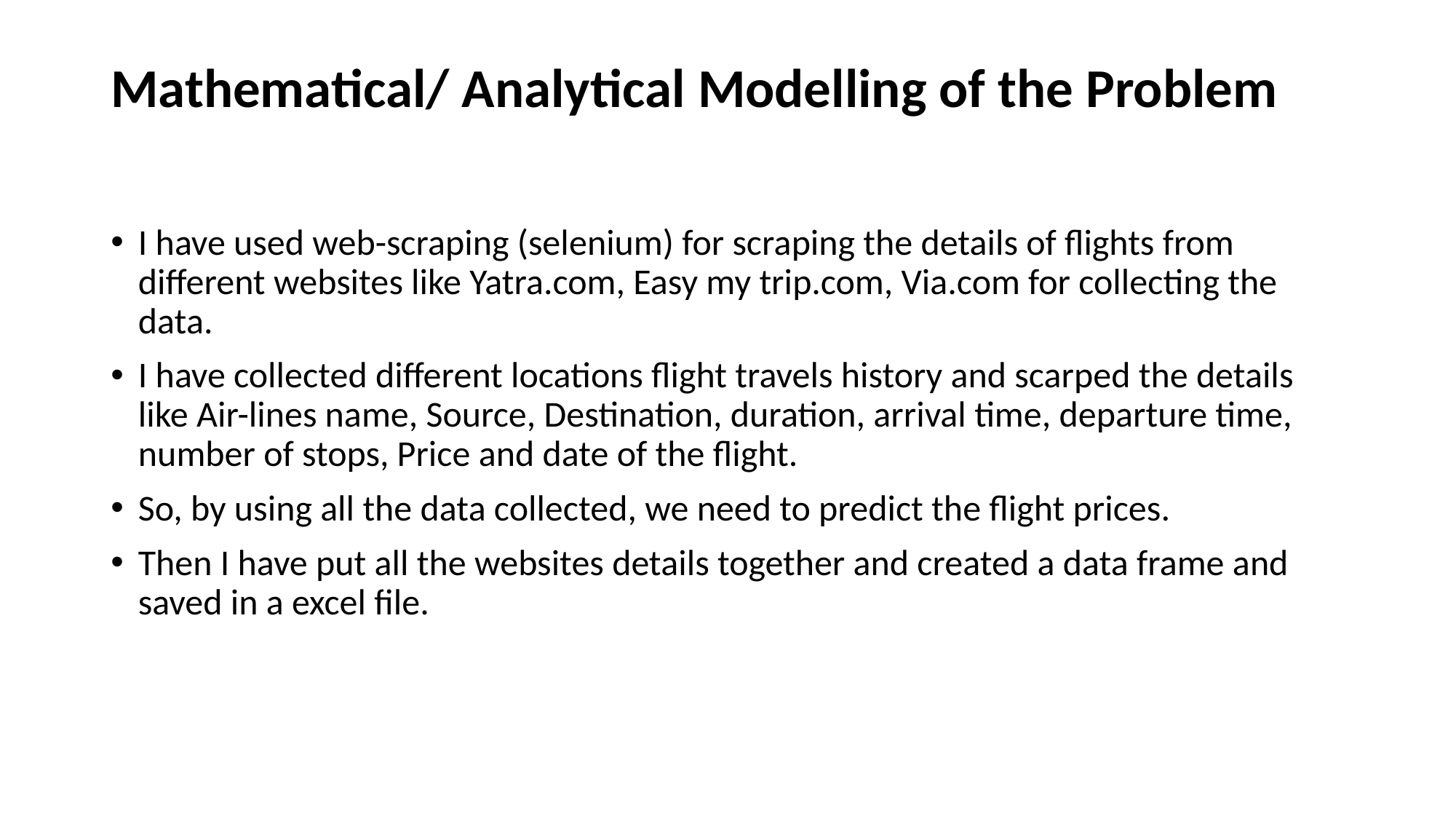

# Mathematical/ Analytical Modelling of the Problem
I have used web-scraping (selenium) for scraping the details of flights from different websites like Yatra.com, Easy my trip.com, Via.com for collecting the data.
I have collected different locations flight travels history and scarped the details like Air-lines name, Source, Destination, duration, arrival time, departure time, number of stops, Price and date of the flight.
So, by using all the data collected, we need to predict the flight prices.
Then I have put all the websites details together and created a data frame and saved in a excel file.